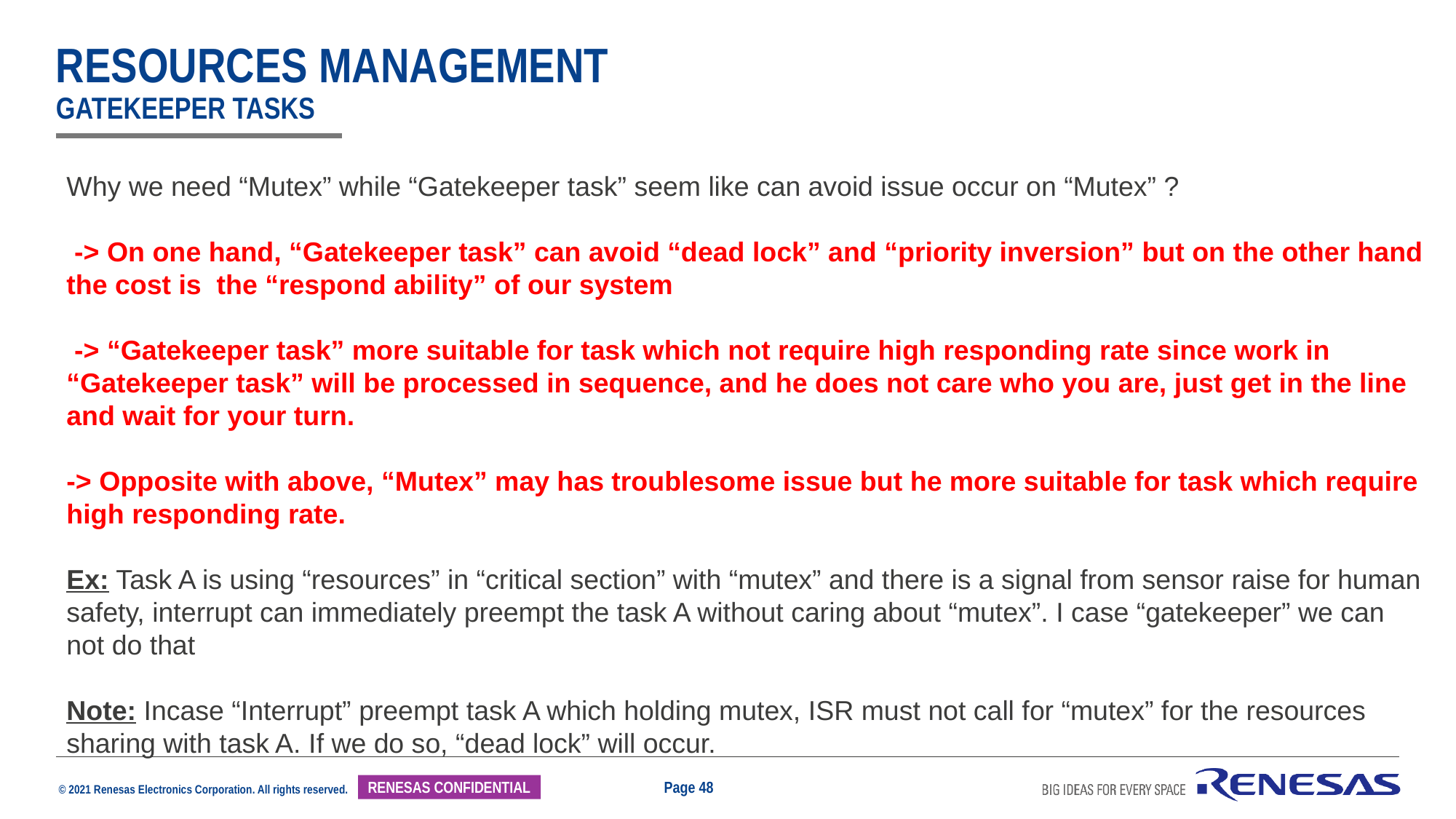

# Resources management gatekeeper tasks
Why we need “Mutex” while “Gatekeeper task” seem like can avoid issue occur on “Mutex” ?

 -> On one hand, “Gatekeeper task” can avoid “dead lock” and “priority inversion” but on the other hand the cost is  the “respond ability” of our system

 -> “Gatekeeper task” more suitable for task which not require high responding rate since work in “Gatekeeper task” will be processed in sequence, and he does not care who you are, just get in the line and wait for your turn.

-> Opposite with above, “Mutex” may has troublesome issue but he more suitable for task which require high responding rate.

Ex: Task A is using “resources” in “critical section” with “mutex” and there is a signal from sensor raise for human safety, interrupt can immediately preempt the task A without caring about “mutex”. I case “gatekeeper” we can not do that

Note: Incase “Interrupt” preempt task A which holding mutex, ISR must not call for “mutex” for the resources sharing with task A. If we do so, “dead lock” will occur.